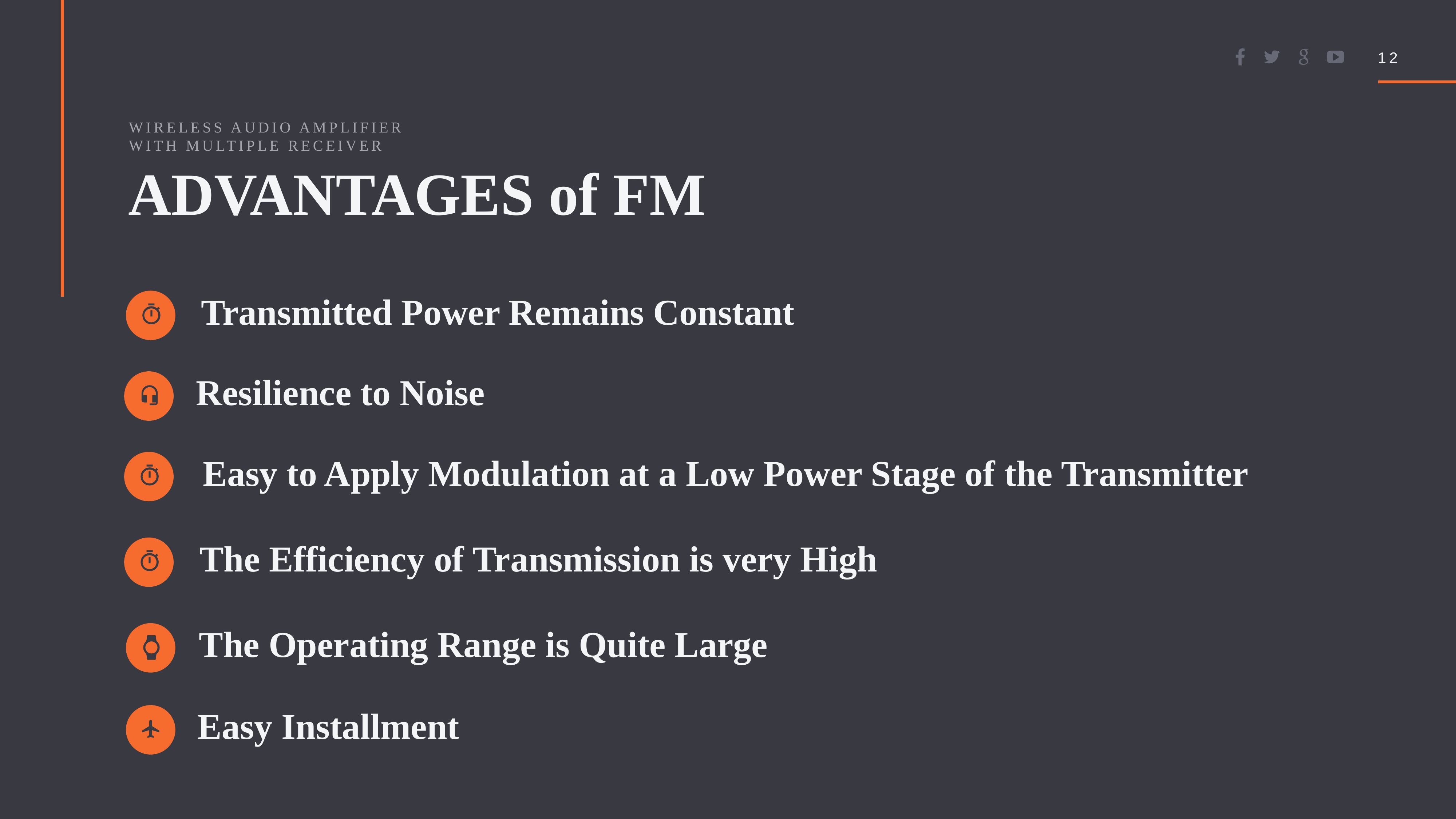

12
Wireless audio amplifier with multiple receiver
ADVANTAGES of FM

Transmitted Power Remains Constant

Resilience to Noise

Easy to Apply Modulation at a Low Power Stage of the Transmitter

The Efficiency of Transmission is very High

The Operating Range is Quite Large

Easy Installment